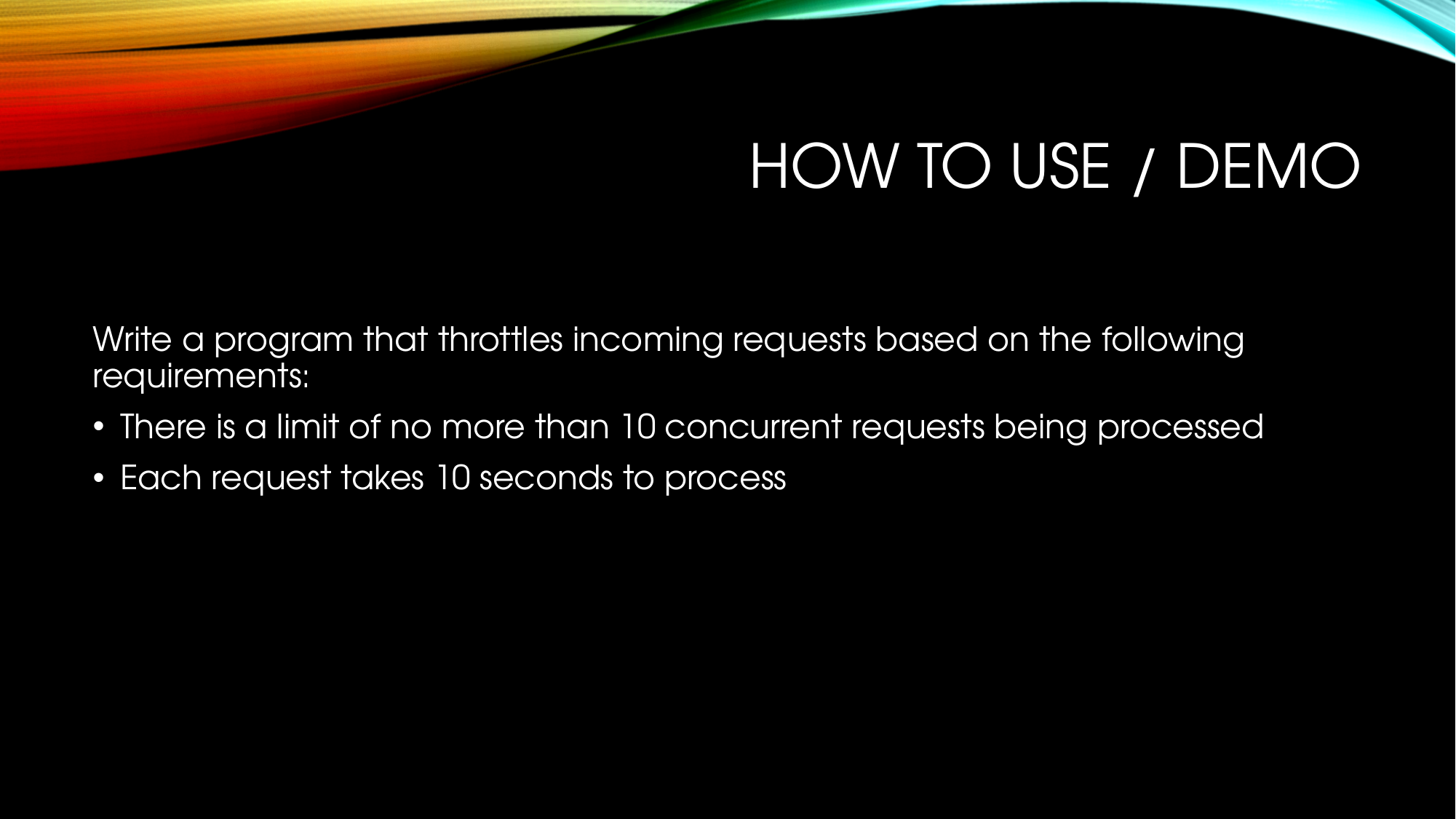

# How to use / demo

Write a program that throttles incoming requests based on the following requirements:
There is a limit of no more than 10 concurrent requests being processed
Each request takes 10 seconds to process